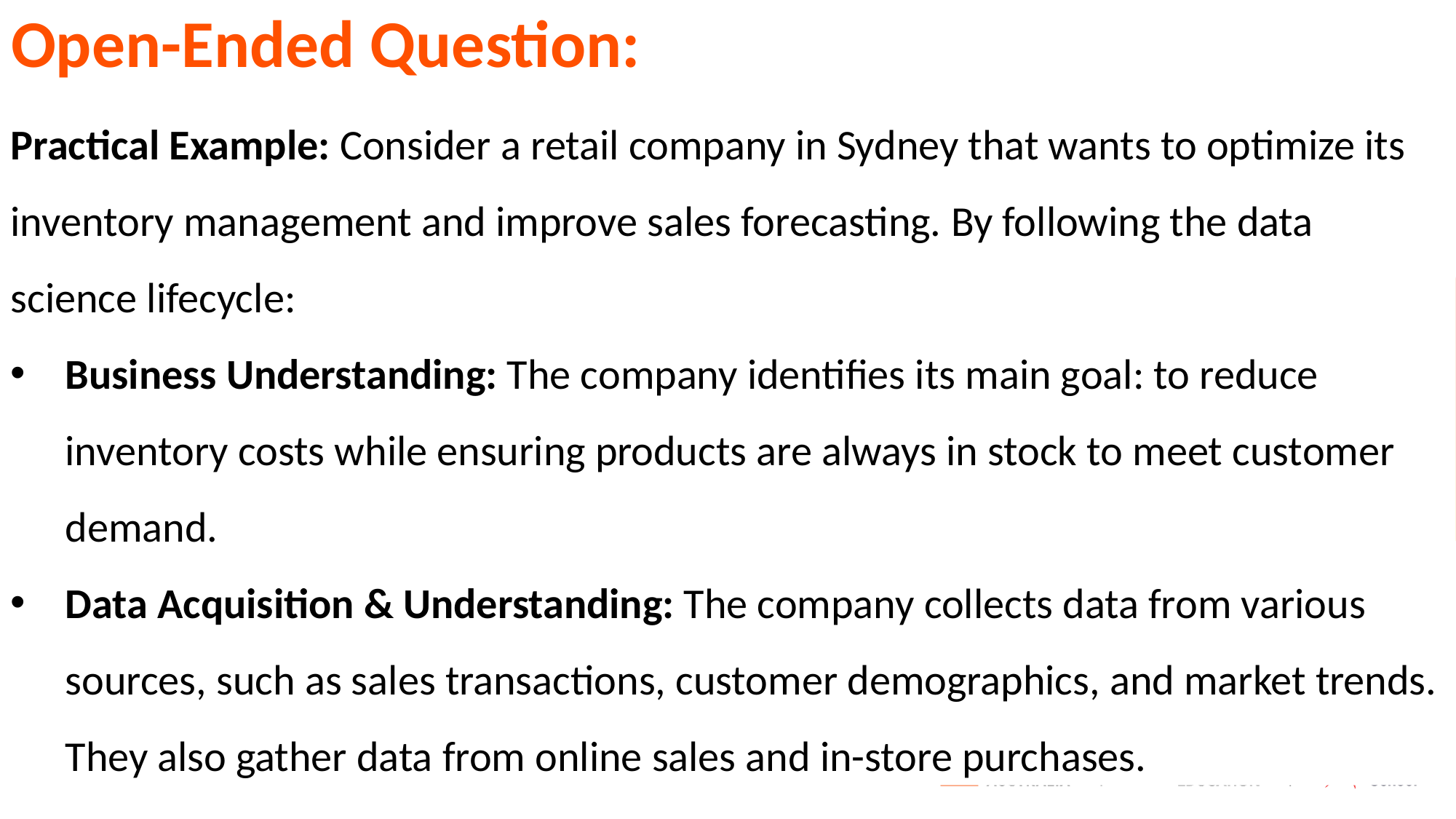

# Open-Ended Question:
Practical Example: Consider a retail company in Sydney that wants to optimize its inventory management and improve sales forecasting. By following the data science lifecycle:
Business Understanding: The company identifies its main goal: to reduce inventory costs while ensuring products are always in stock to meet customer demand.
Data Acquisition & Understanding: The company collects data from various sources, such as sales transactions, customer demographics, and market trends. They also gather data from online sales and in-store purchases.
11